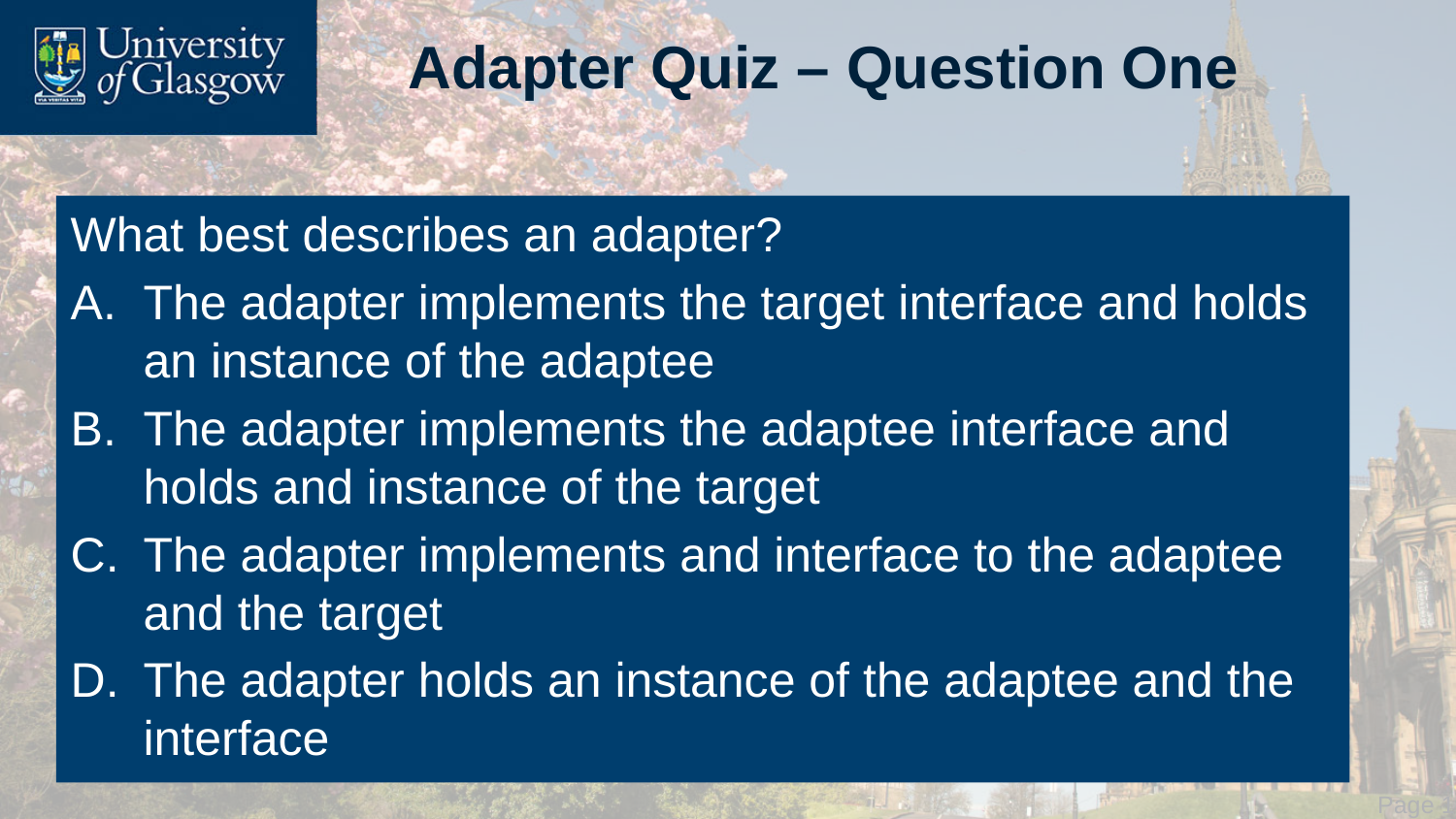

# Adapter Quiz – Question One
What best describes an adapter?
The adapter implements the target interface and holds an instance of the adaptee
The adapter implements the adaptee interface and holds and instance of the target
The adapter implements and interface to the adaptee and the target
The adapter holds an instance of the adaptee and the interface
 Page 19